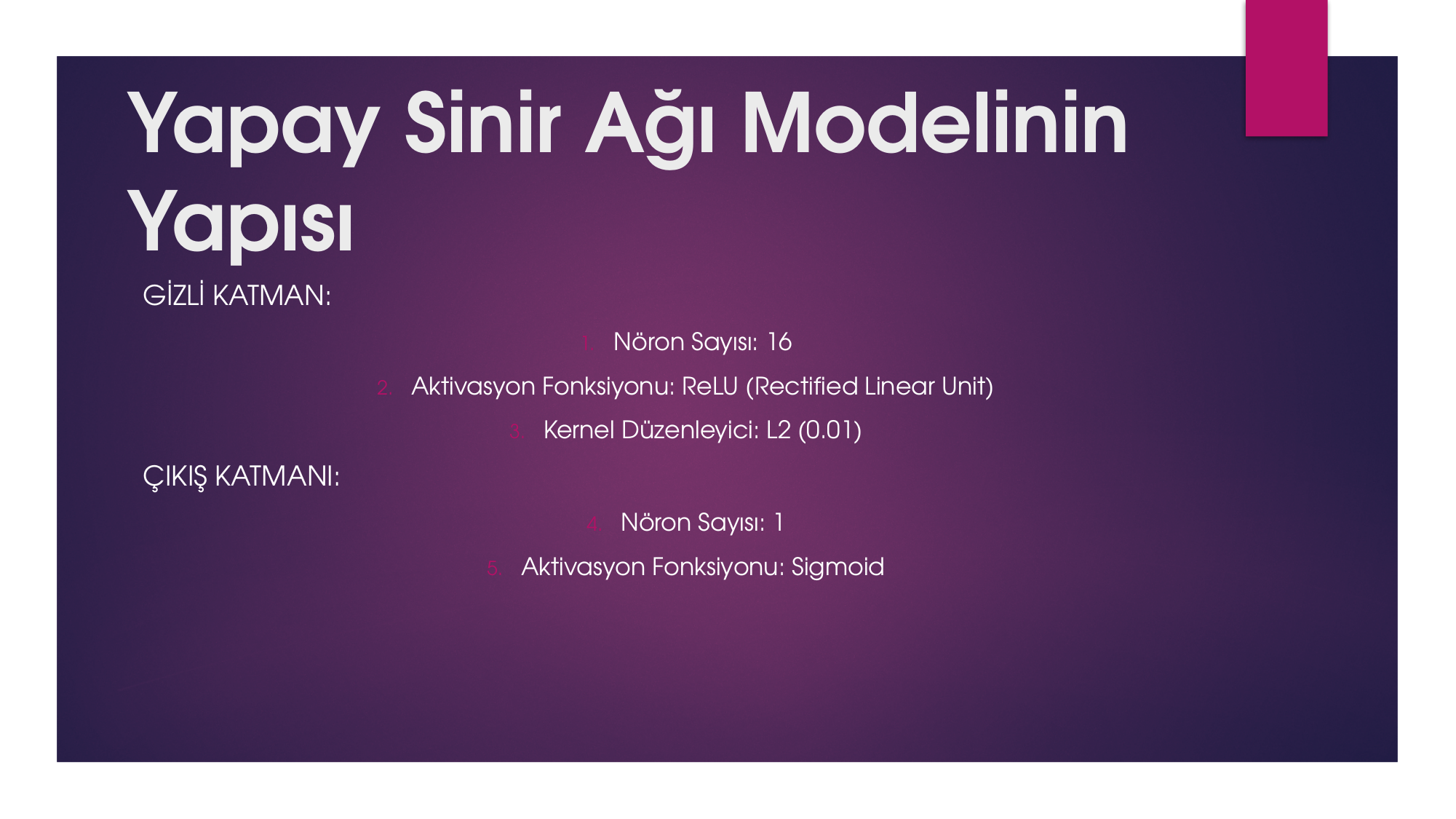

# Yapay Sinir Ağı Modelinin Yapısı
Gizli Katman:
Nöron Sayısı: 16
Aktivasyon Fonksiyonu: ReLU (Rectified Linear Unit)
Kernel Düzenleyici: L2 (0.01)
Çıkış Katmanı:
Nöron Sayısı: 1
Aktivasyon Fonksiyonu: Sigmoid